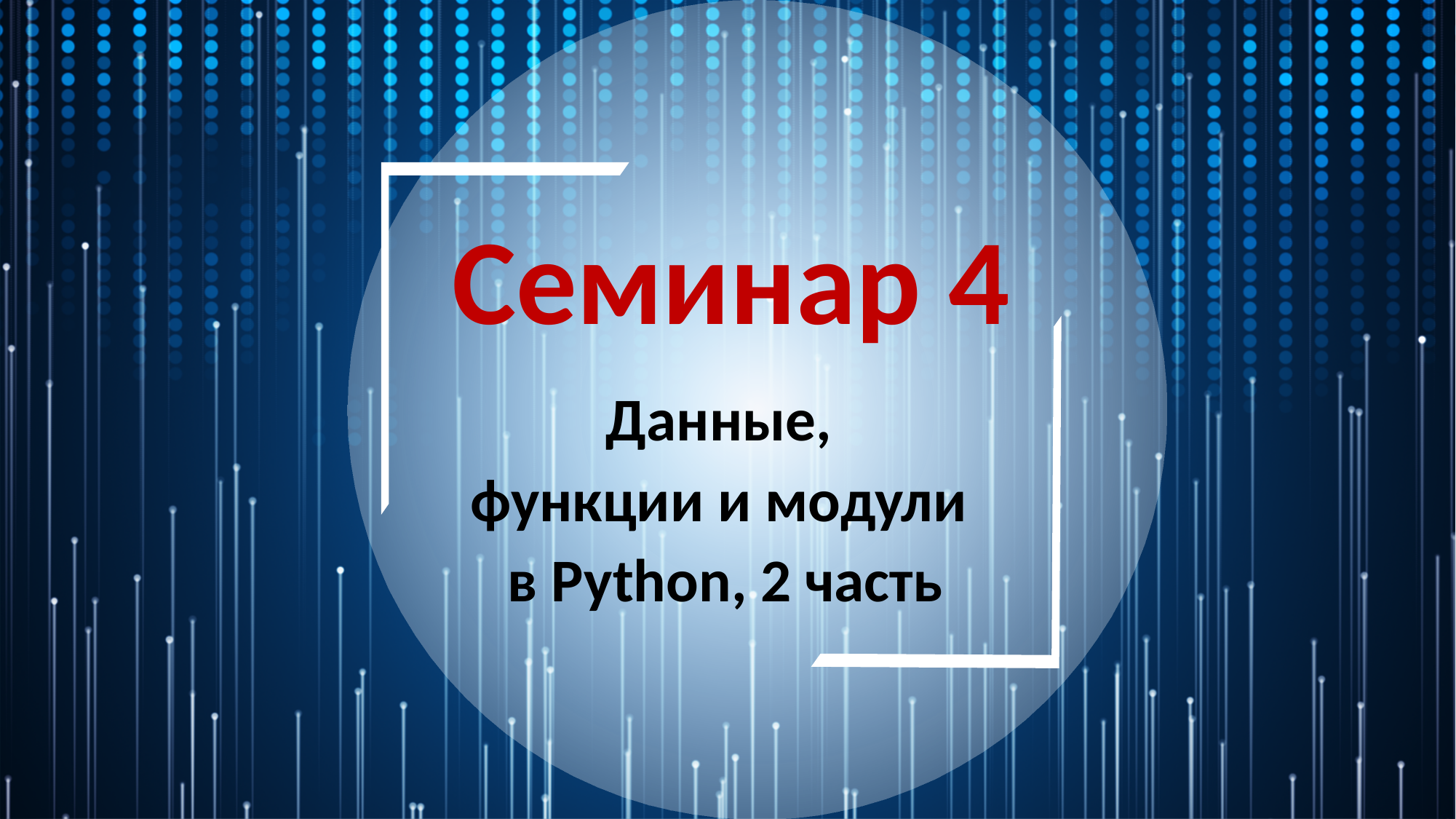

# Семинар 4
Данные,
функции и модули
в Python, 2 часть